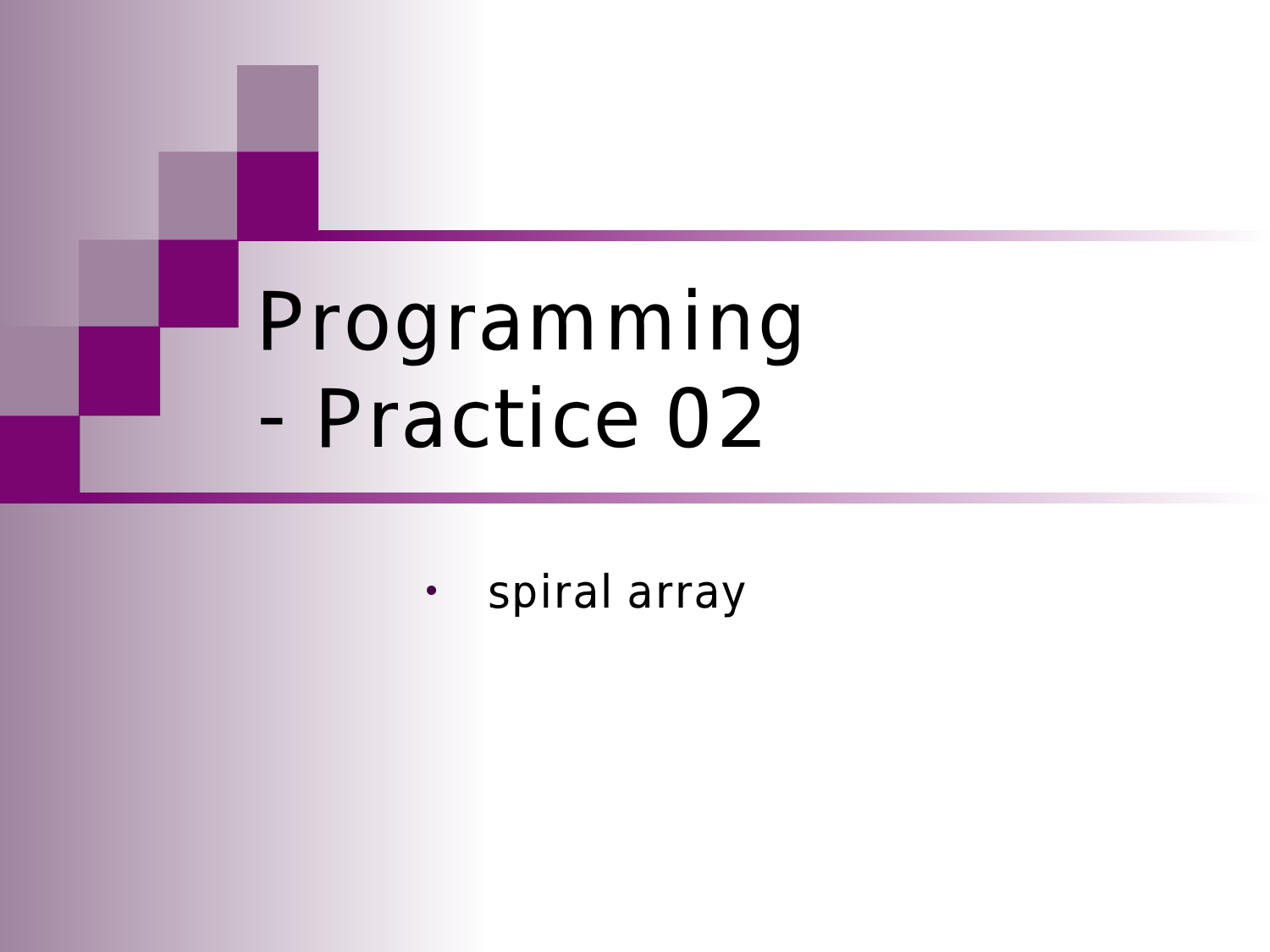

# Programming - Practice 02
spiral array